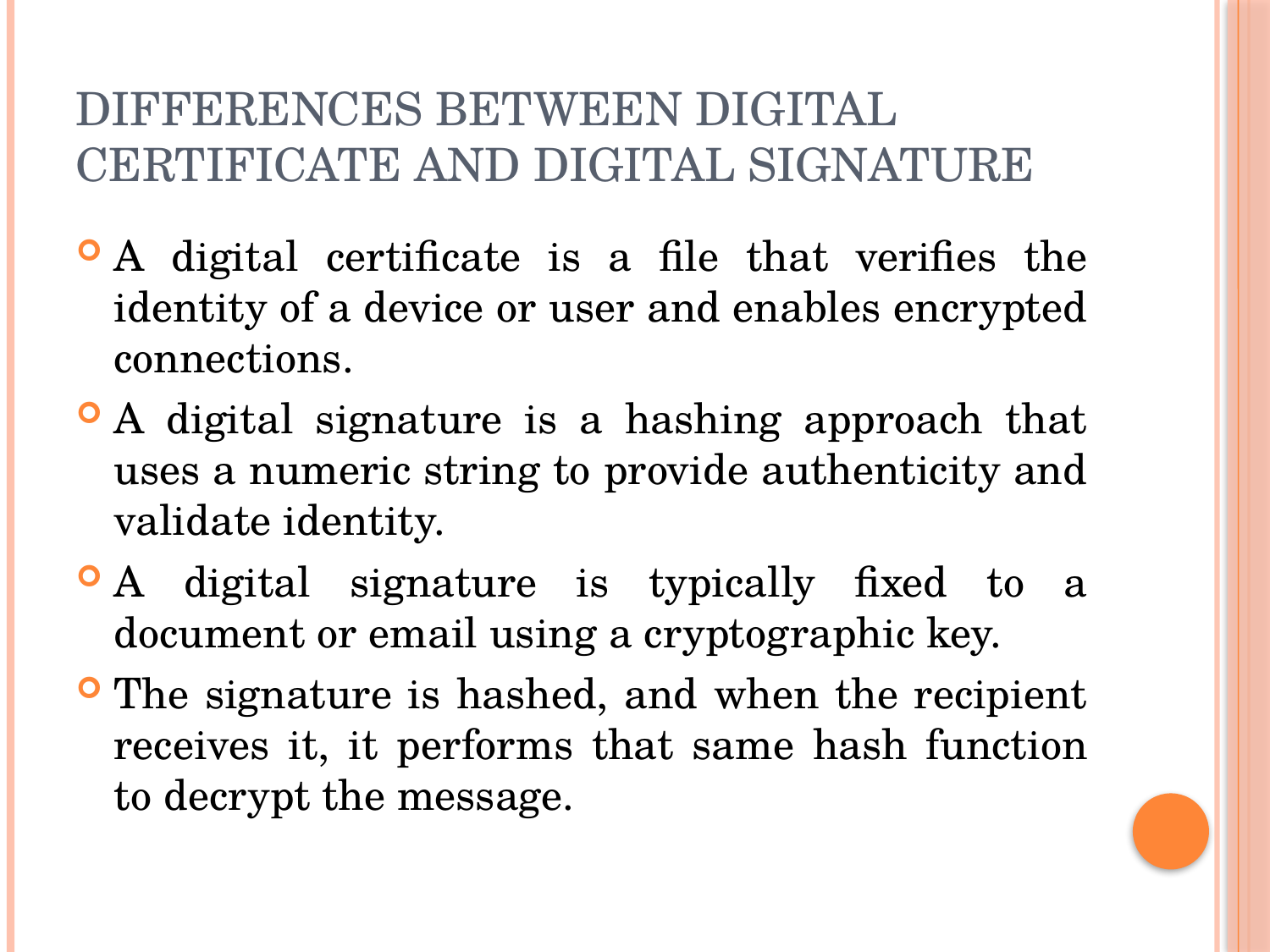

# Differences Between Digital Certificate and Digital Signature
A digital certificate is a file that verifies the identity of a device or user and enables encrypted connections.
A digital signature is a hashing approach that uses a numeric string to provide authenticity and validate identity.
A digital signature is typically fixed to a document or email using a cryptographic key.
The signature is hashed, and when the recipient receives it, it performs that same hash function to decrypt the message.